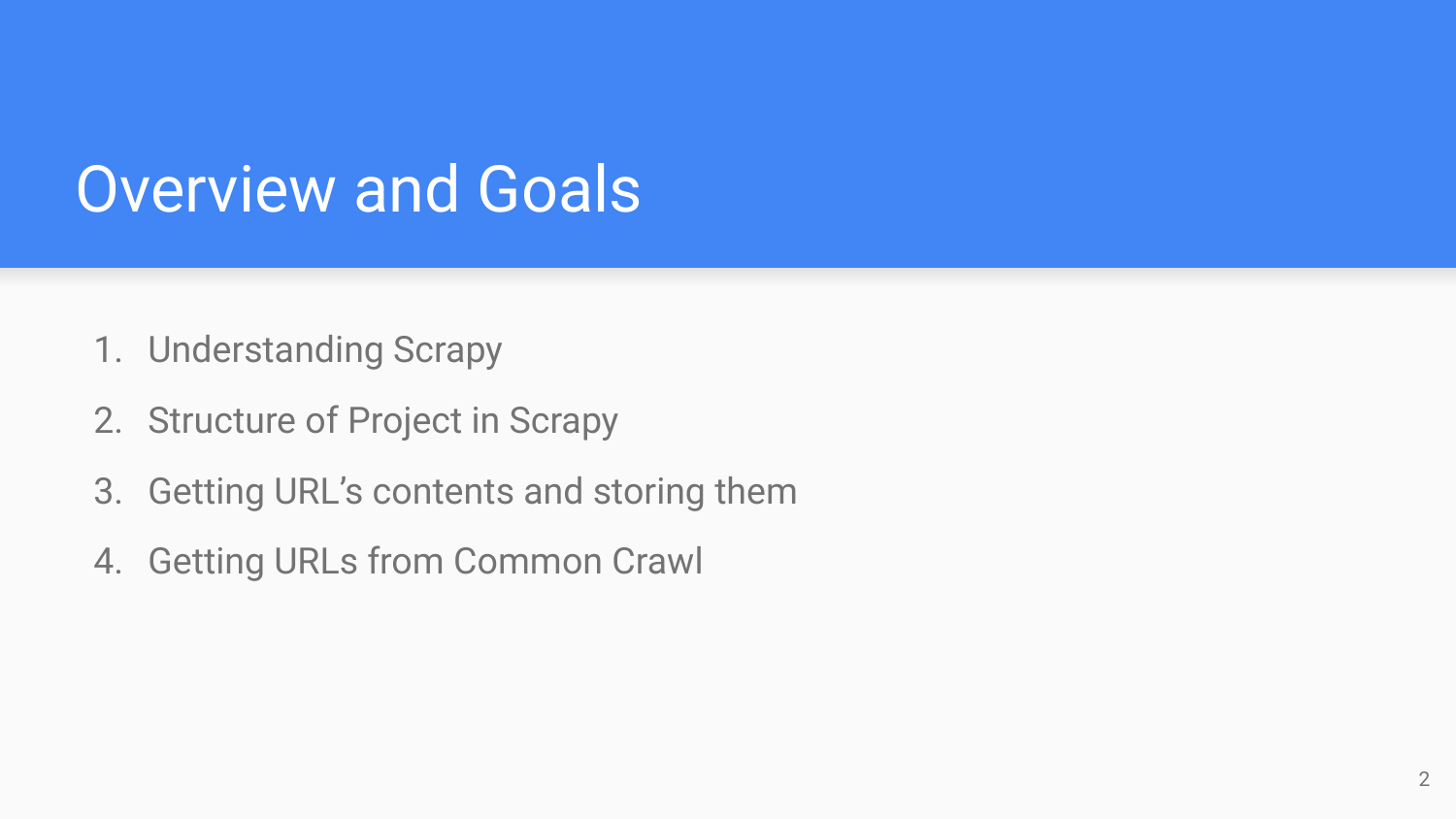

# Overview and Goals
Understanding Scrapy
Structure of Project in Scrapy
Getting URL’s contents and storing them
Getting URLs from Common Crawl

2